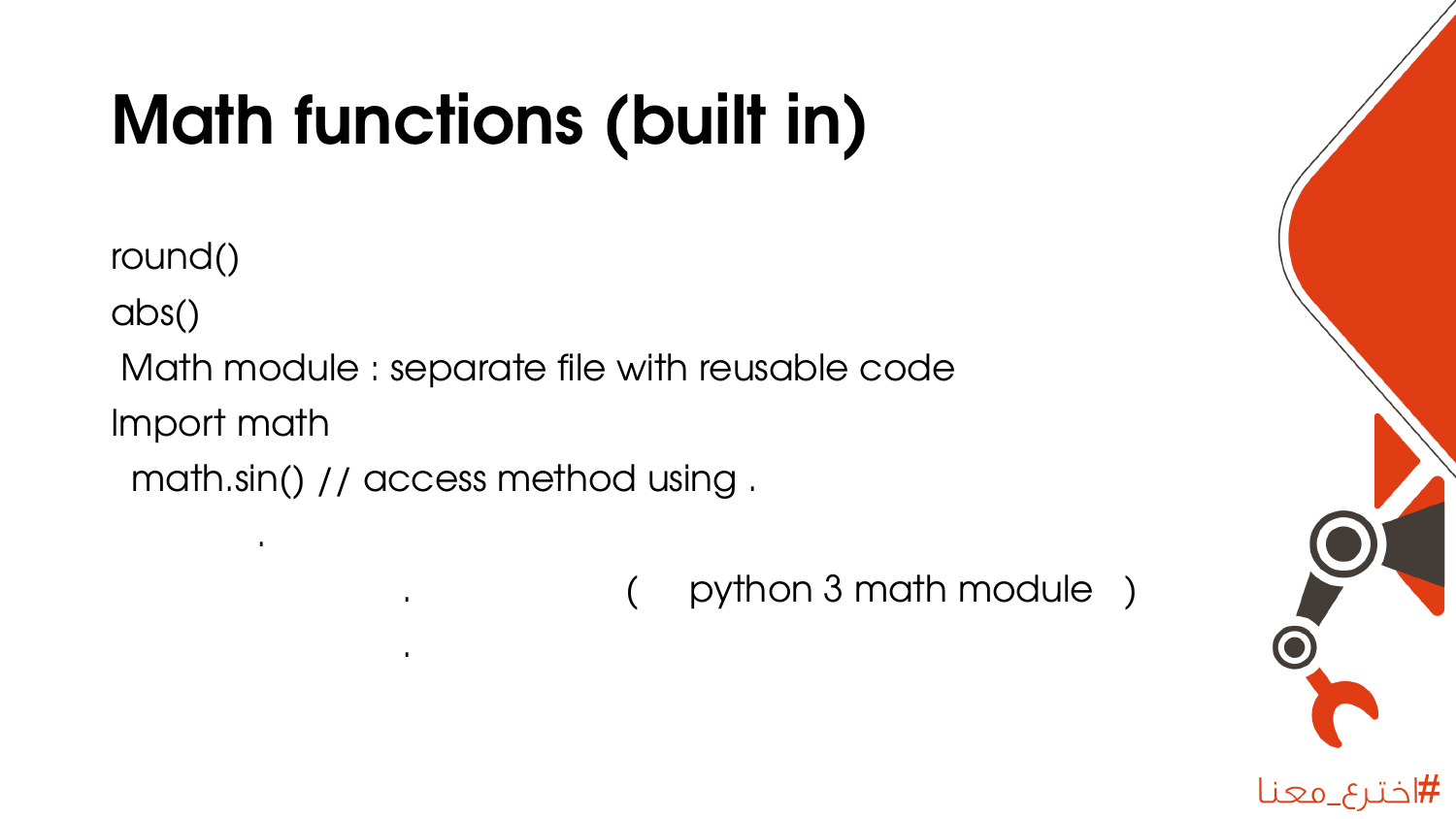

# Math functions (built in)
round()
abs()
 Math module : separate file with reusable code
Import math
  math.sin() // access method using .
.
		.                     (     python 3 math module   )
		.